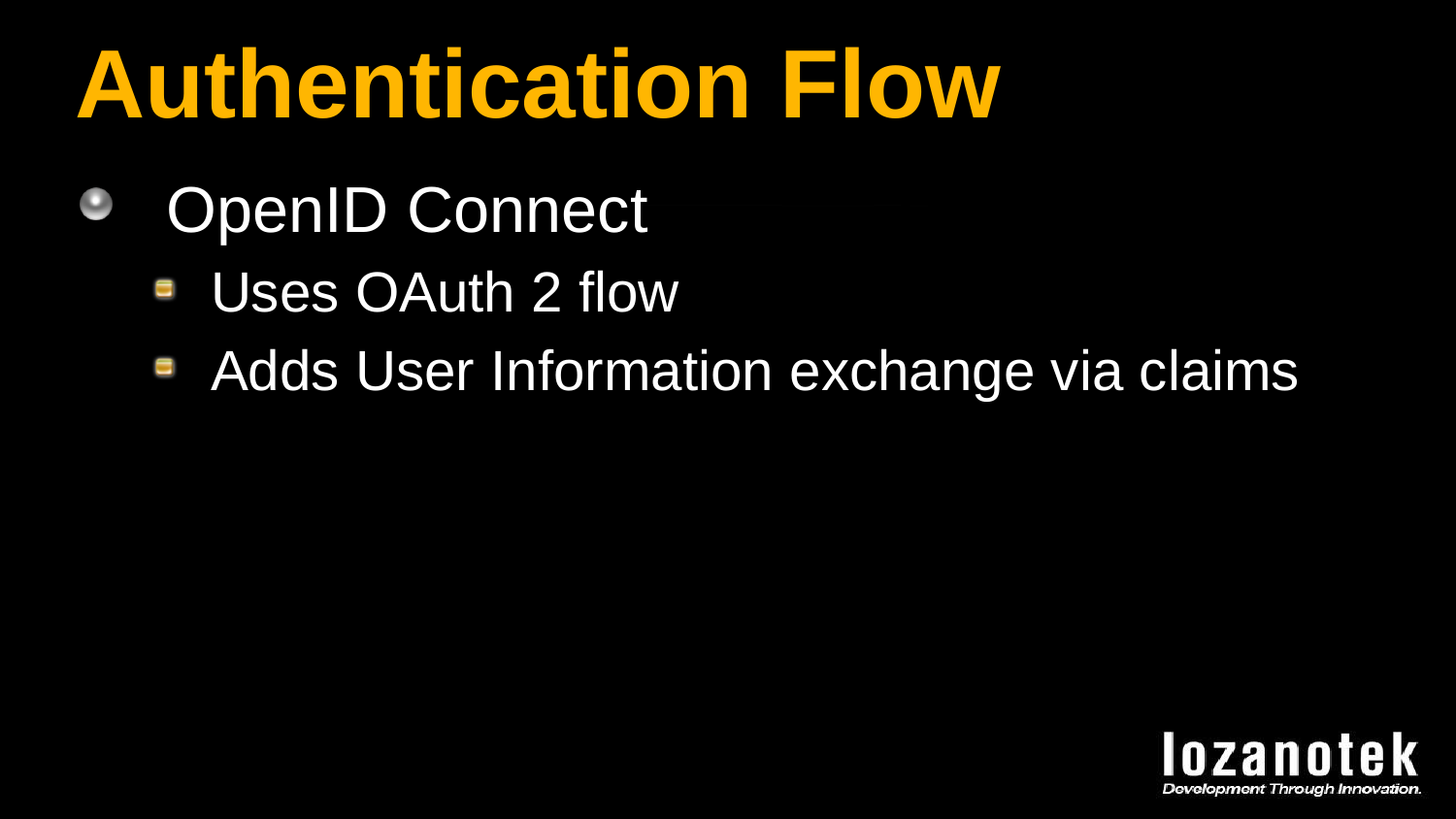

# Authentication Flow
 OpenID Connect
Uses OAuth 2 flow
Adds User Information exchange via claims